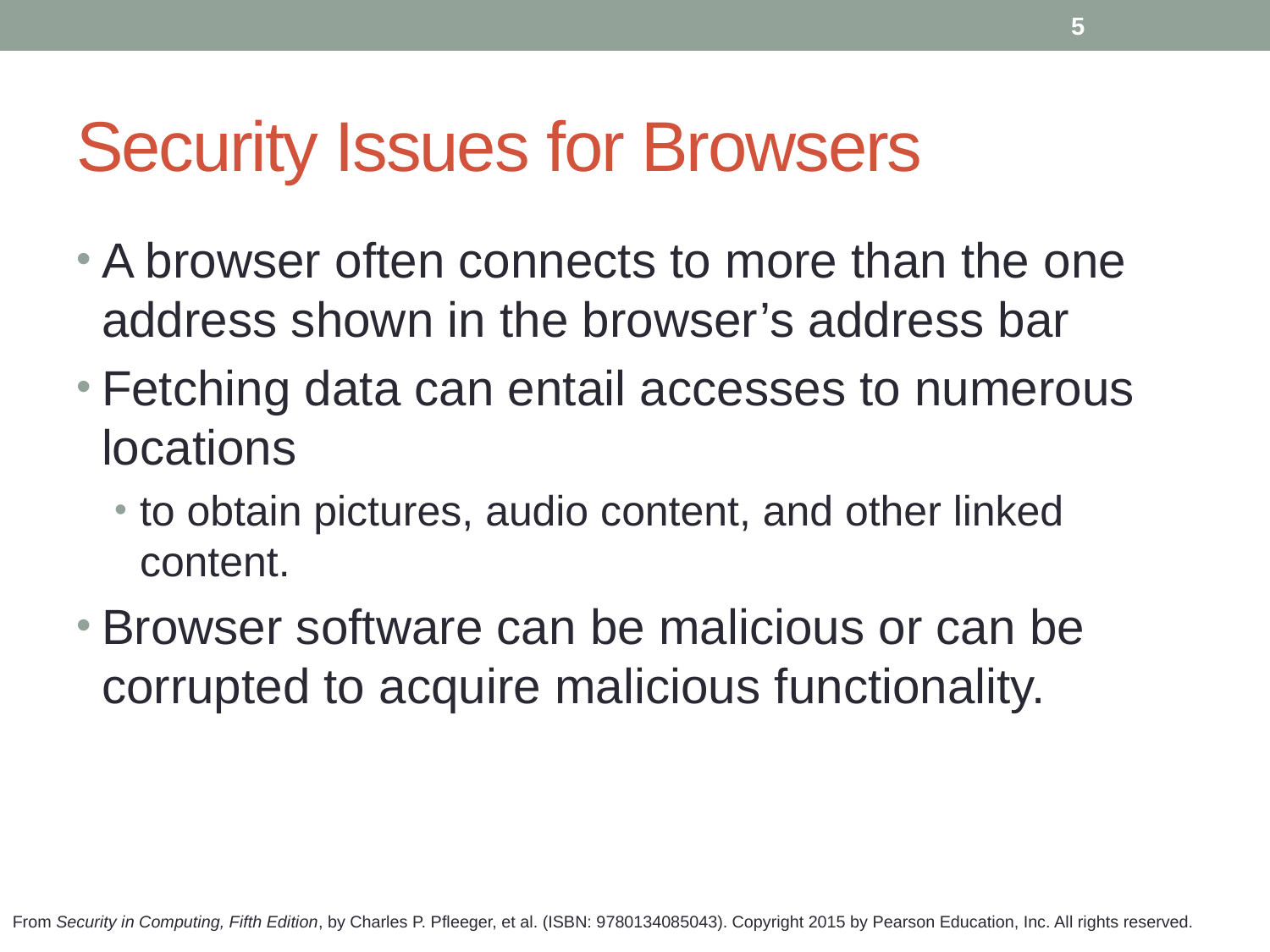

5
# Security Issues for Browsers
A browser often connects to more than the one address shown in the browser’s address bar
Fetching data can entail accesses to numerous locations
to obtain pictures, audio content, and other linked content.
Browser software can be malicious or can be corrupted to acquire malicious functionality.